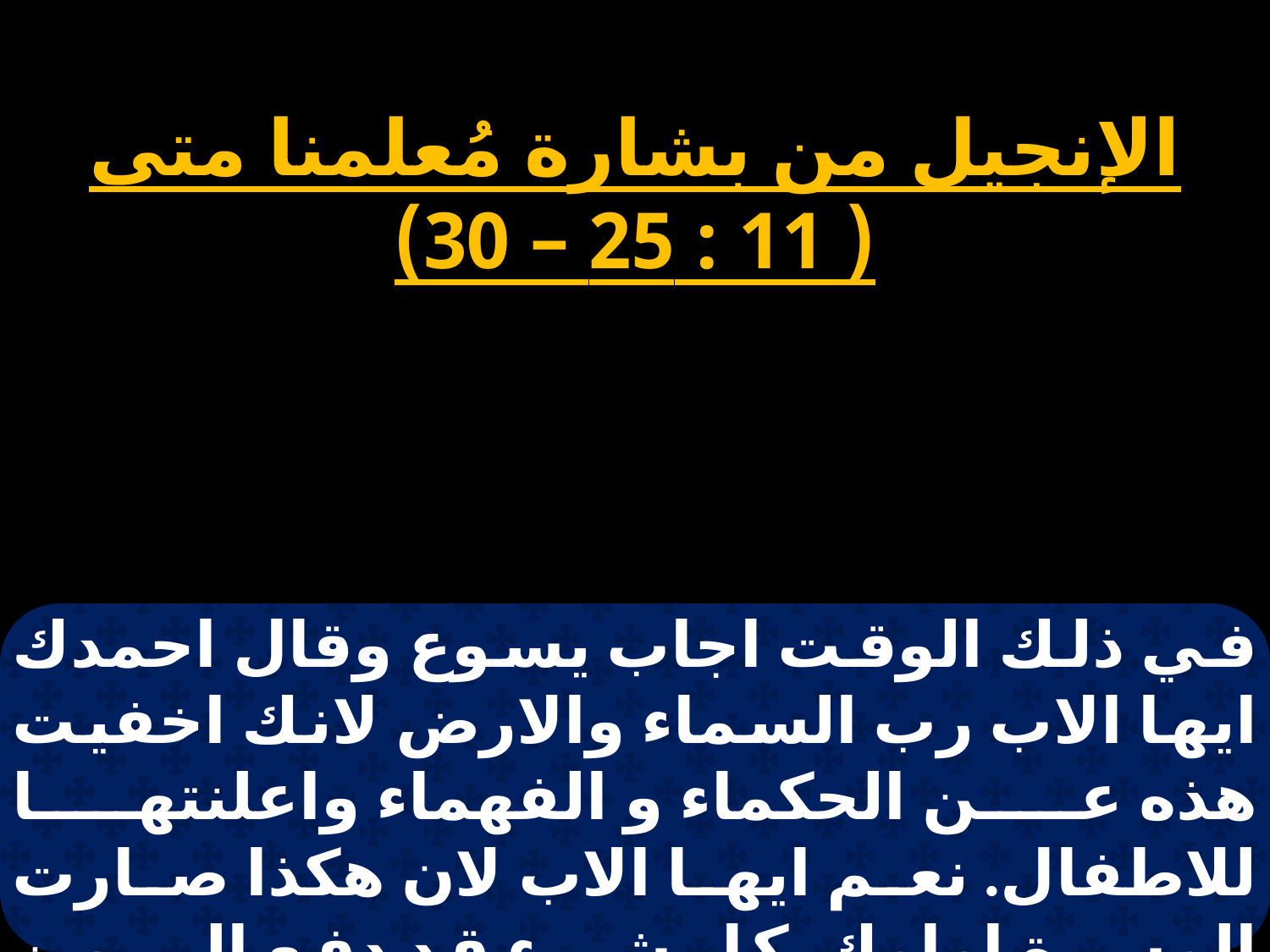

الإنجيل من بشارة مُعلمنا متى ( 11 : 25 – 30)
في ذلك الوقت اجاب يسوع وقال احمدك ايها الاب رب السماء والارض لانك اخفيت هذه عن الحكماء و الفهماء واعلنتها للاطفال. نعم ايها الاب لان هكذا صارت المسرة امامك. كل شيء قد دفع الي من ابي وليس احد يعرف الابن الا الاب